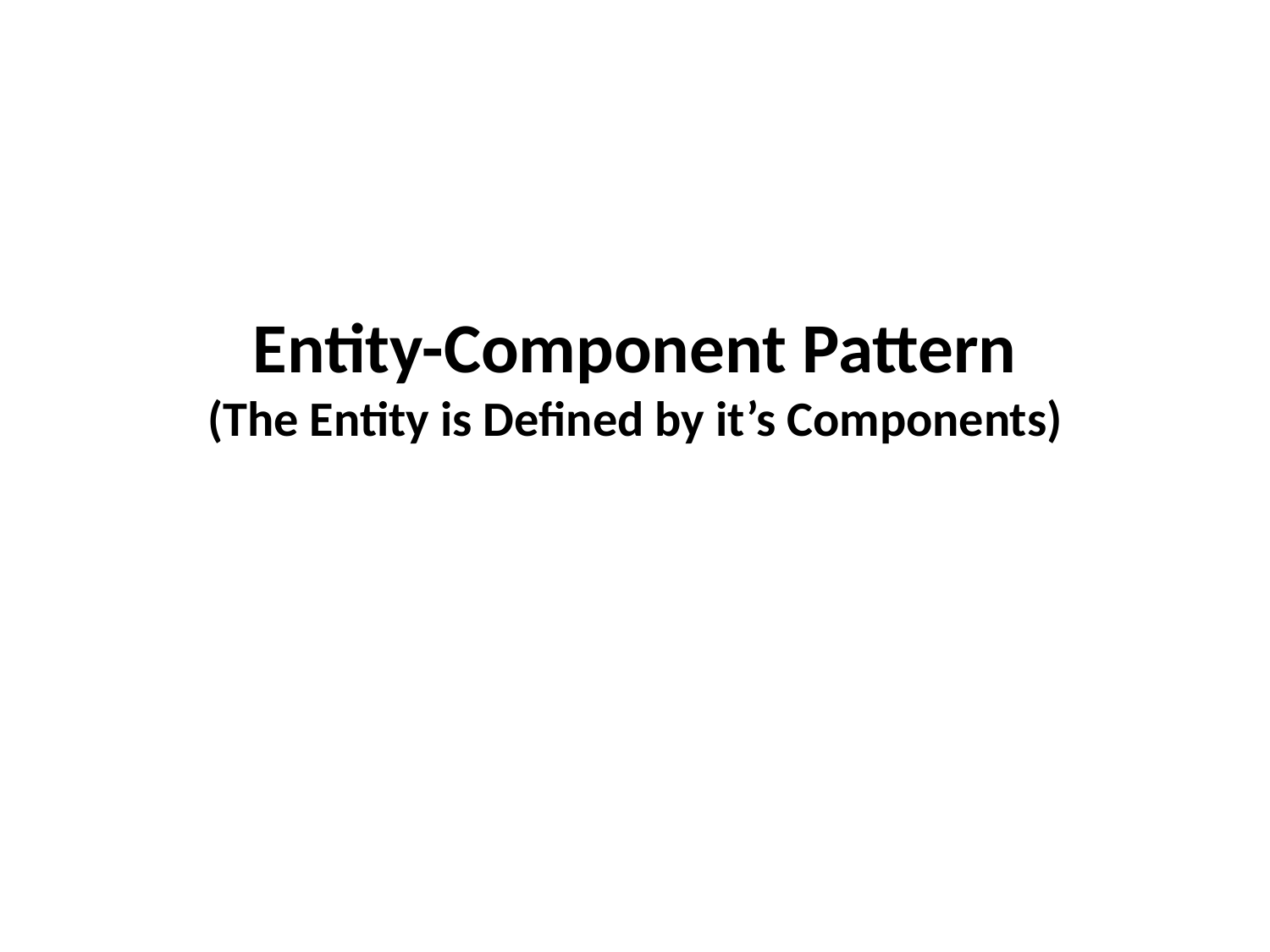

# Entity-Component Pattern (The Entity is Defined by it’s Components)